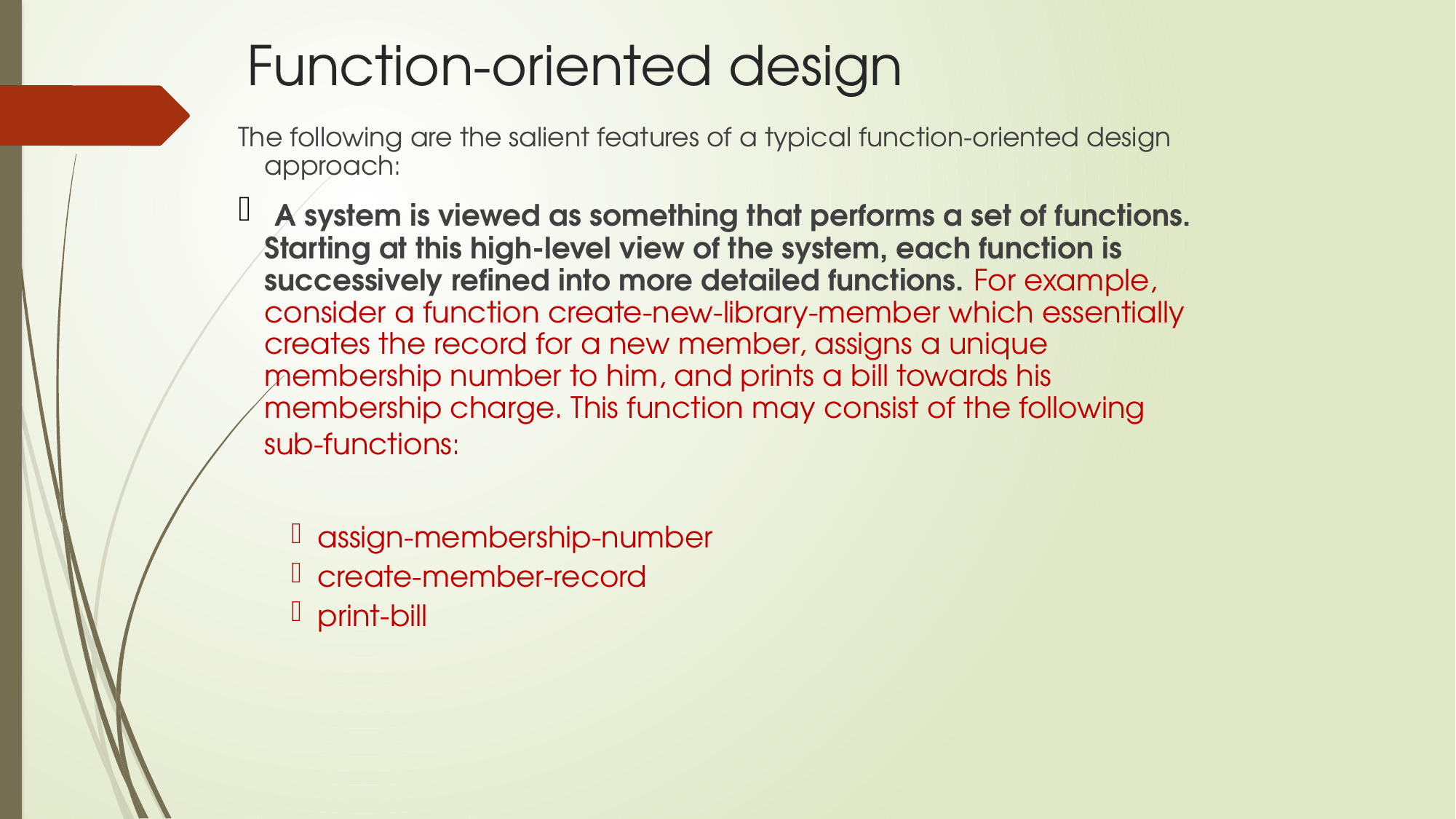

# Function-oriented design
The following are the salient features of a typical function-oriented design approach:
 A system is viewed as something that performs a set of functions. Starting at this high-level view of the system, each function is successively refined into more detailed functions. For example, consider a function create-new-library-member which essentially creates the record for a new member, assigns a unique membership number to him, and prints a bill towards his membership charge. This function may consist of the following sub-functions:

assign-membership-number
create-member-record
print-bill